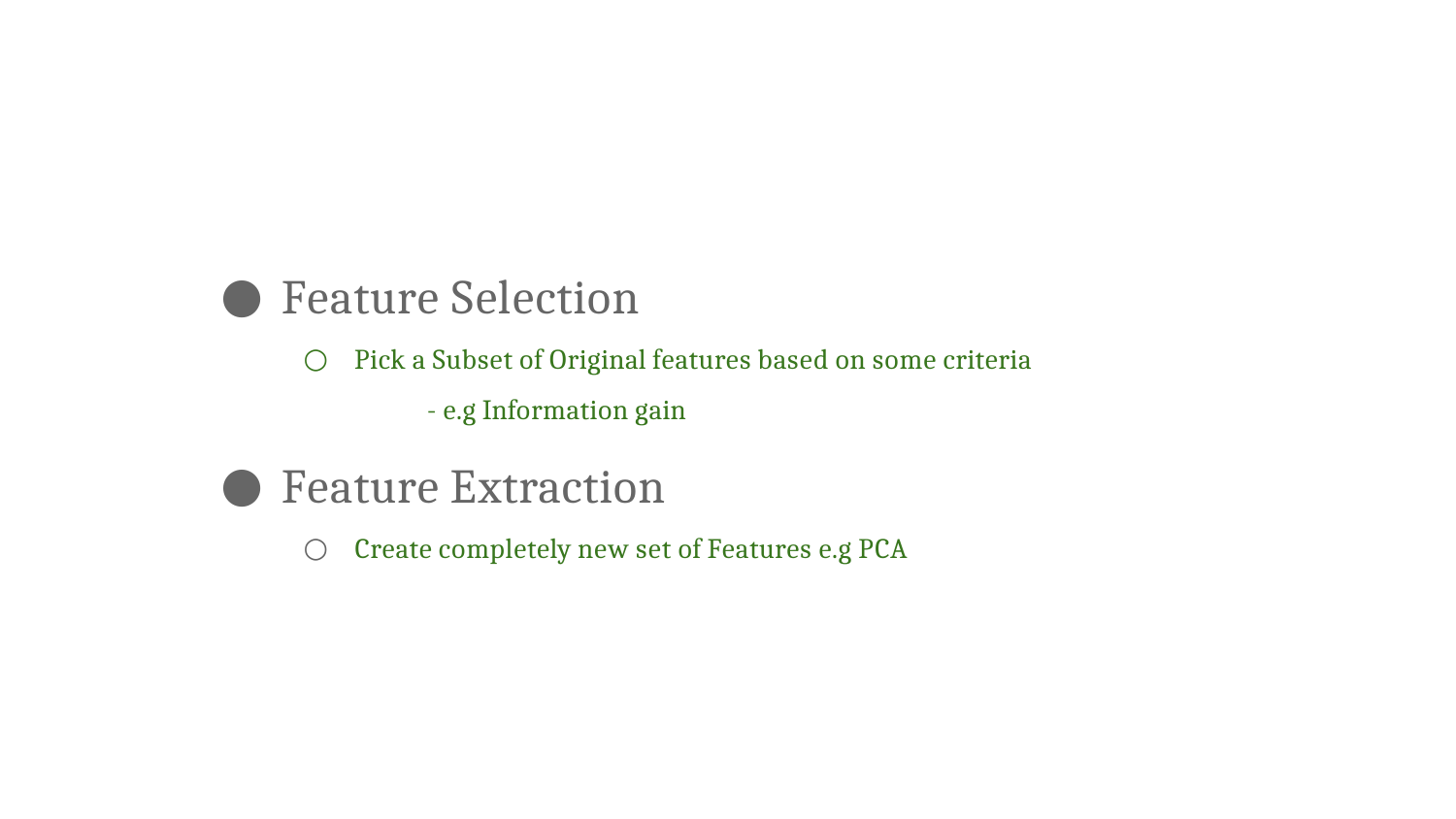

Feature Selection
Pick a Subset of Original features based on some criteria
- e.g Information gain
Feature Extraction
Create completely new set of Features e.g PCA